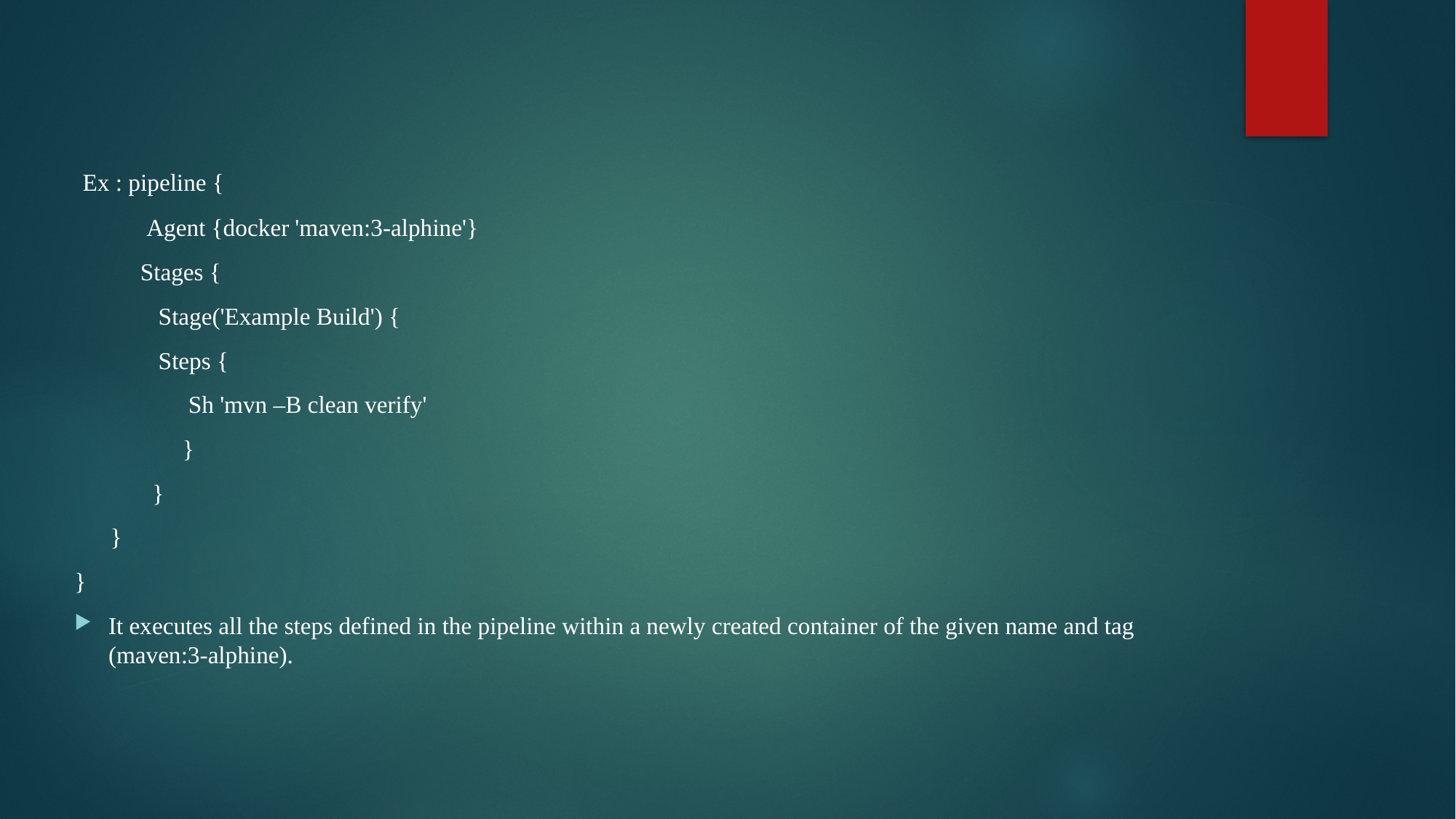

Ex : pipeline {
            Agent {docker 'maven:3-alphine'}
           Stages {
              Stage('Example Build') {
              Steps {
                   Sh 'mvn –B clean verify'
                  }
             }
      }
}
It executes all the steps defined in the pipeline within a newly created container of the given name and tag (maven:3-alphine).